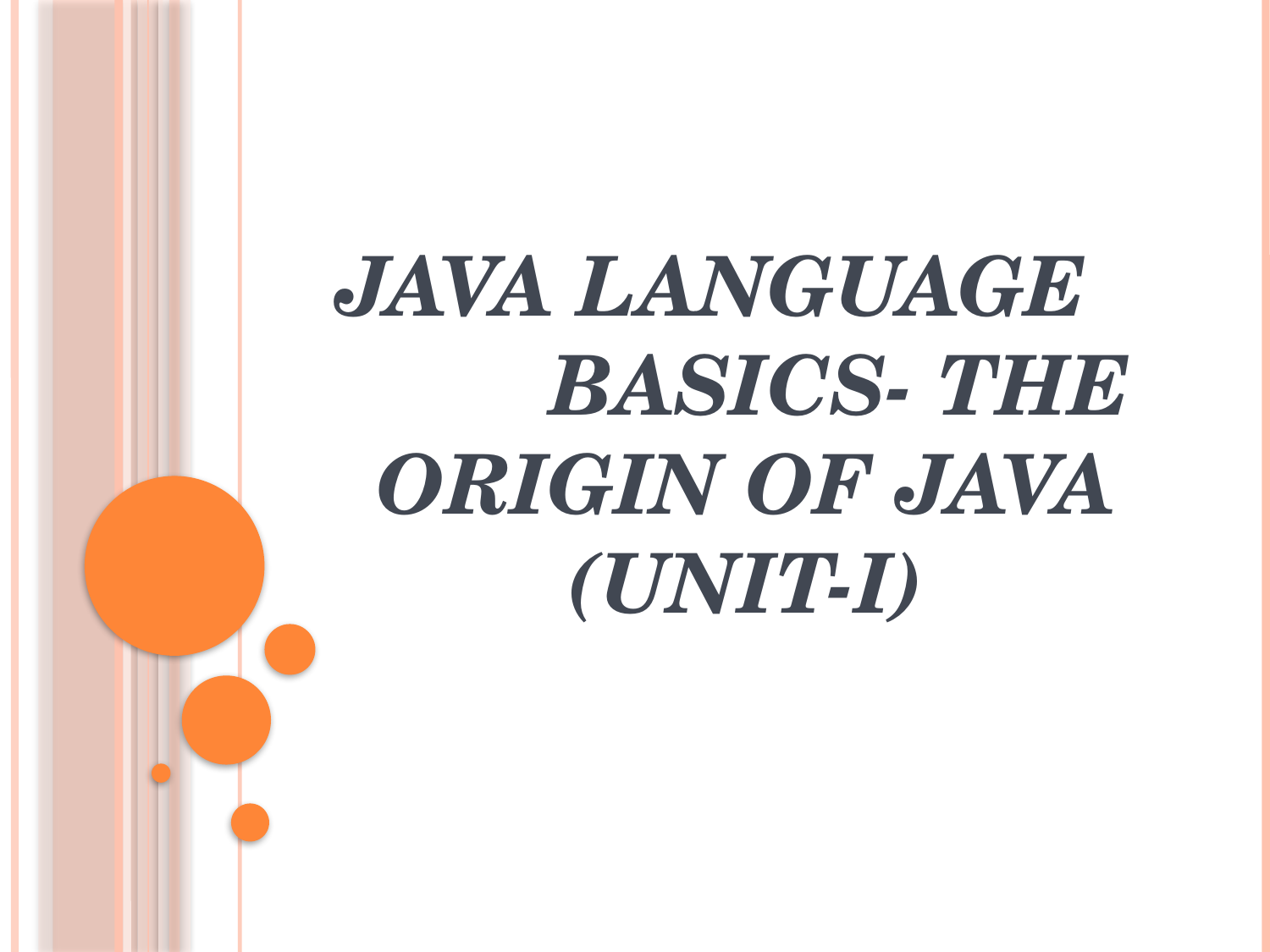

# JAVA Language            Basics- The Origin Of JAVA (UNIT-I)